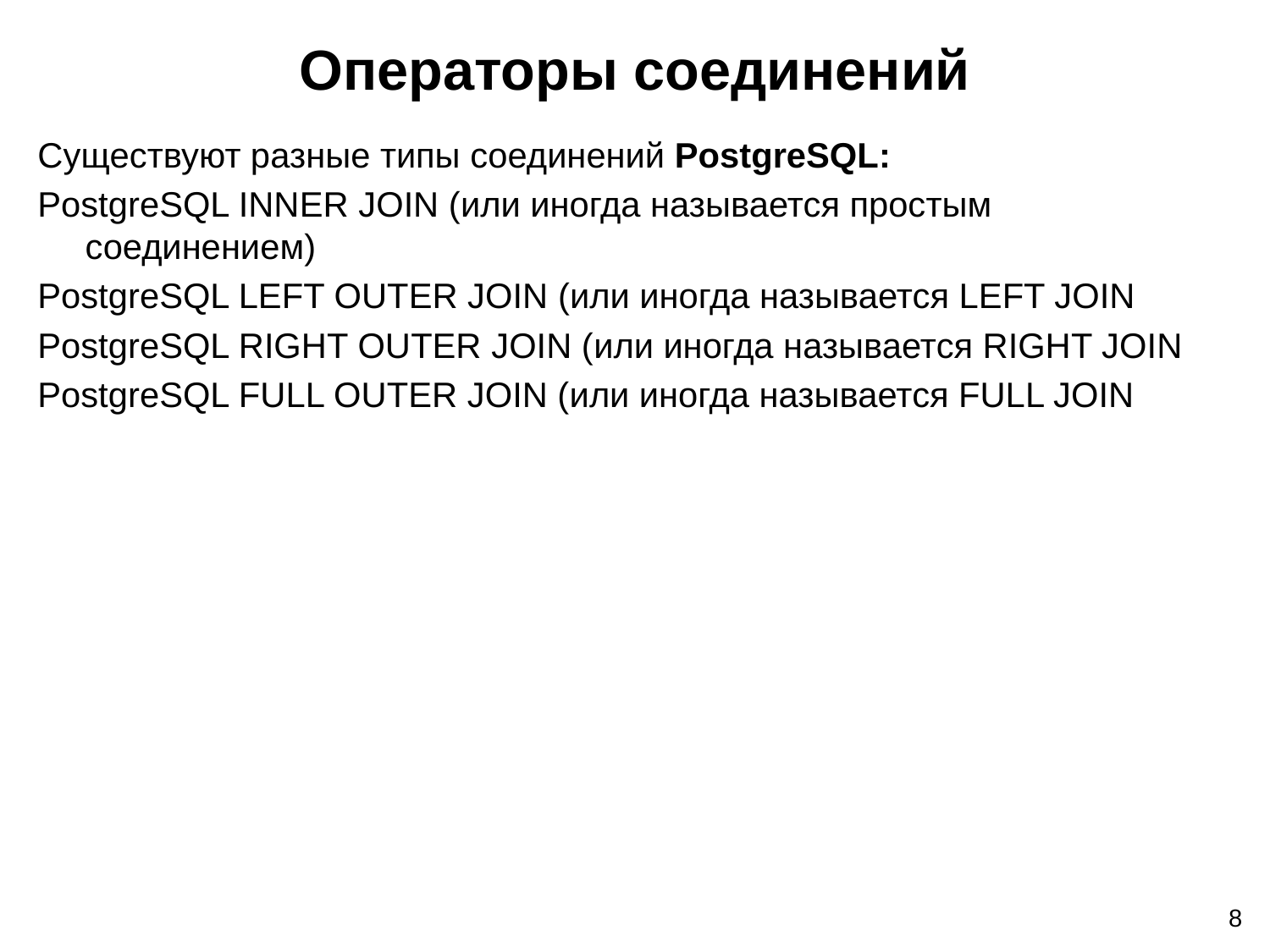

# Операторы соединений
Существуют разные типы соединений PostgreSQL:
PostgreSQL INNER JOIN (или иногда называется простым соединением)
PostgreSQL LEFT OUTER JOIN (или иногда называется LEFT JOIN
PostgreSQL RIGHT OUTER JOIN (или иногда называется RIGHT JOIN
PostgreSQL FULL OUTER JOIN (или иногда называется FULL JOIN

8